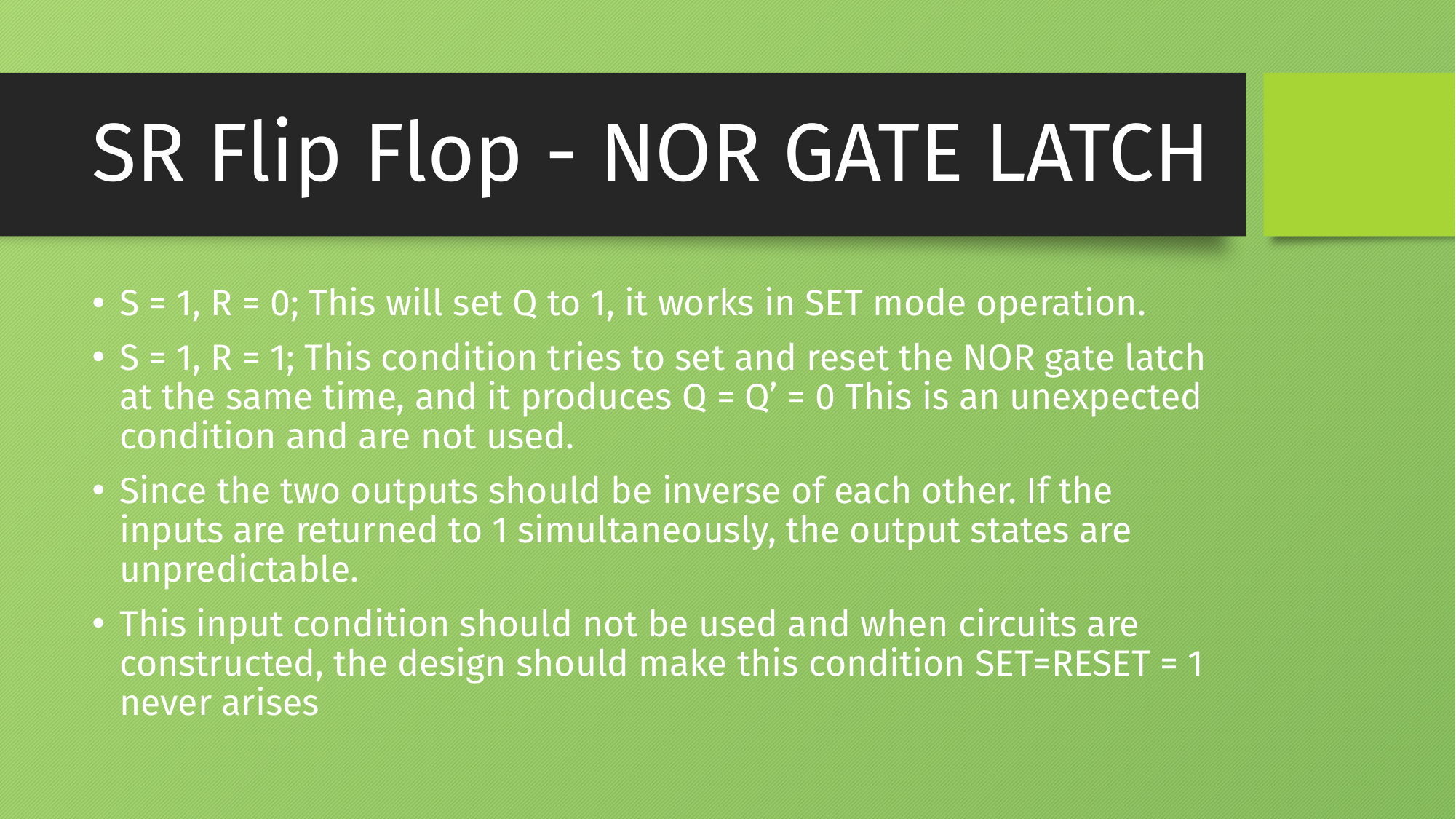

# SR Flip Flop - NOR GATE LATCH
S = 1, R = 0; This will set Q to 1, it works in SET mode operation.
S = 1, R = 1; This condition tries to set and reset the NOR gate latch at the same time, and it produces Q = Q’ = 0 This is an unexpected condition and are not used.
Since the two outputs should be inverse of each other. If the inputs are returned to 1 simultaneously, the output states are unpredictable.
This input condition should not be used and when circuits are constructed, the design should make this condition SET=RESET = 1 never arises